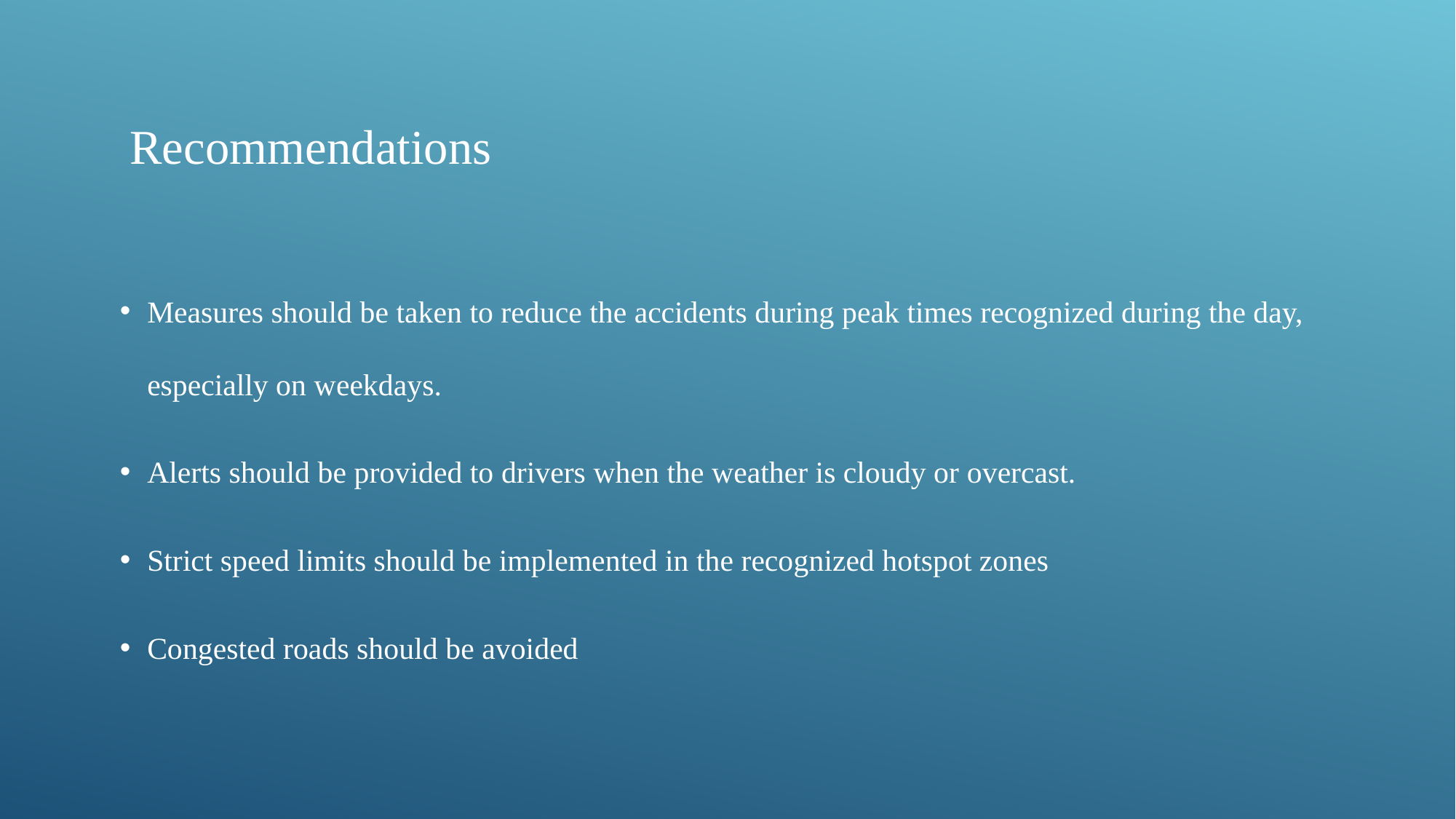

Recommendations
Measures should be taken to reduce the accidents during peak times recognized during the day, especially on weekdays.
Alerts should be provided to drivers when the weather is cloudy or overcast.
Strict speed limits should be implemented in the recognized hotspot zones
Congested roads should be avoided